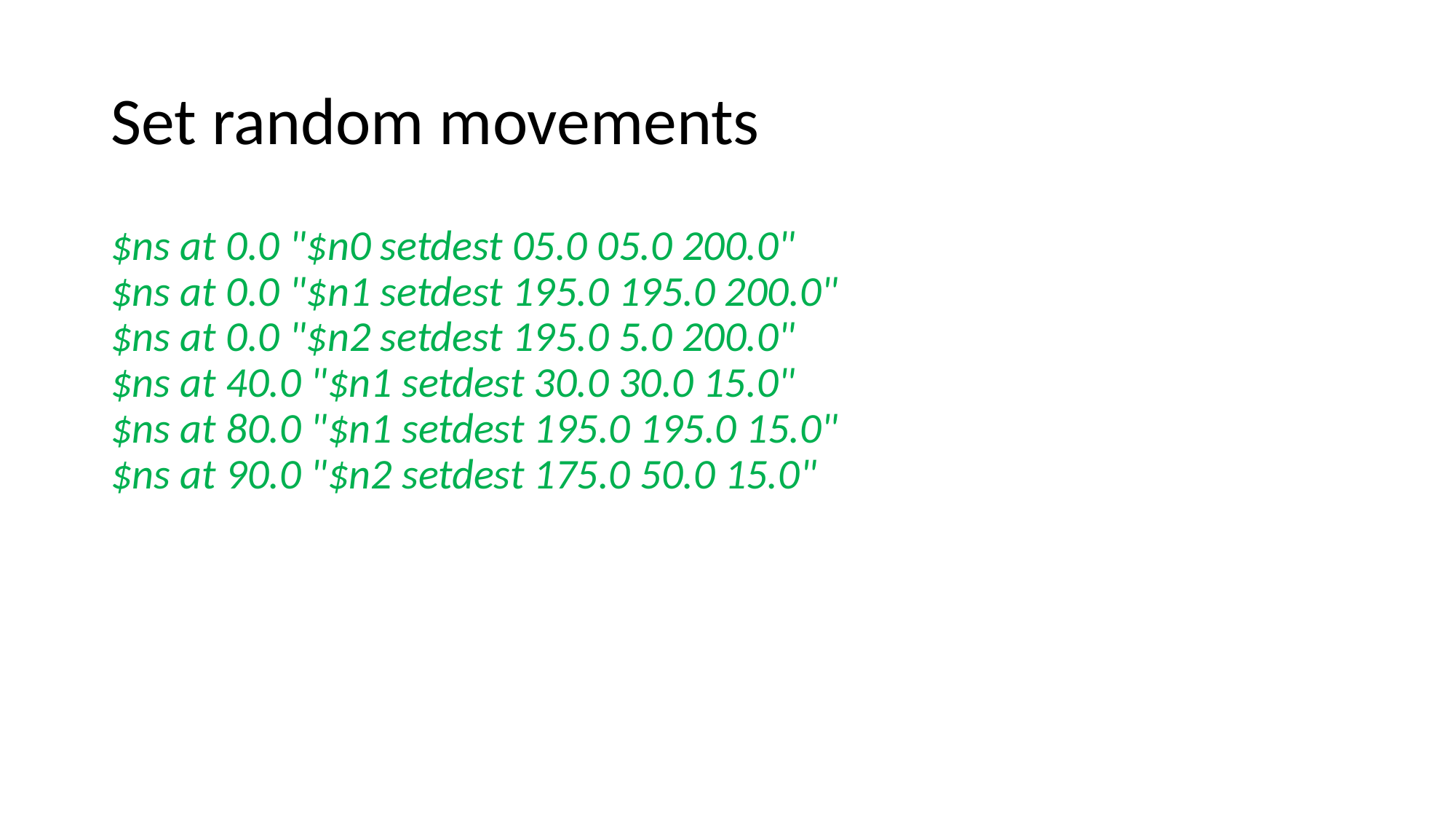

# Set random movements
$ns at 0.0 "$n0 setdest 05.0 05.0 200.0"
$ns at 0.0 "$n1 setdest 195.0 195.0 200.0"
$ns at 0.0 "$n2 setdest 195.0 5.0 200.0"
$ns at 40.0 "$n1 setdest 30.0 30.0 15.0"
$ns at 80.0 "$n1 setdest 195.0 195.0 15.0"
$ns at 90.0 "$n2 setdest 175.0 50.0 15.0"